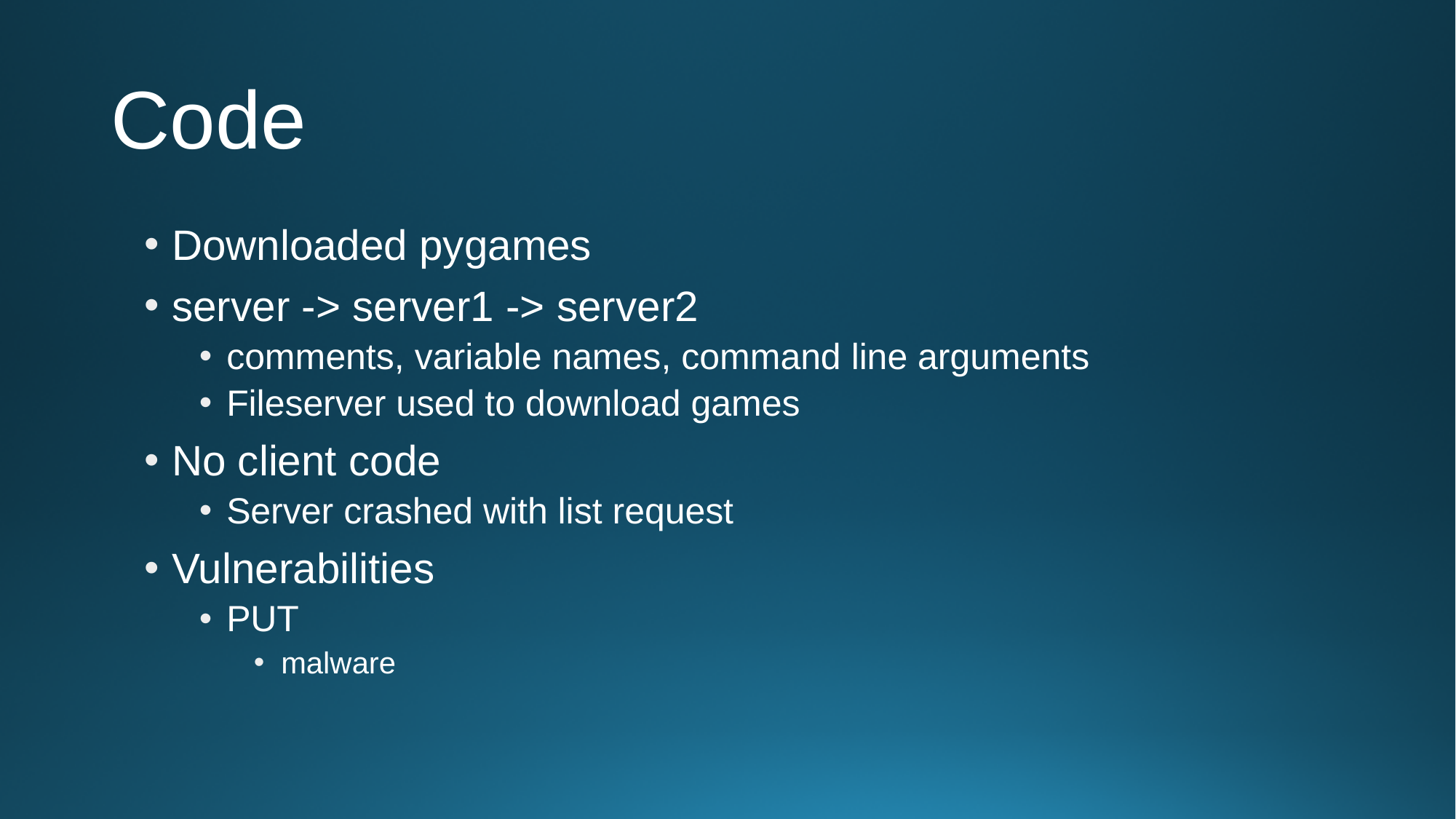

# Code
Downloaded pygames
server -> server1 -> server2
comments, variable names, command line arguments
Fileserver used to download games
No client code
Server crashed with list request
Vulnerabilities
PUT
malware